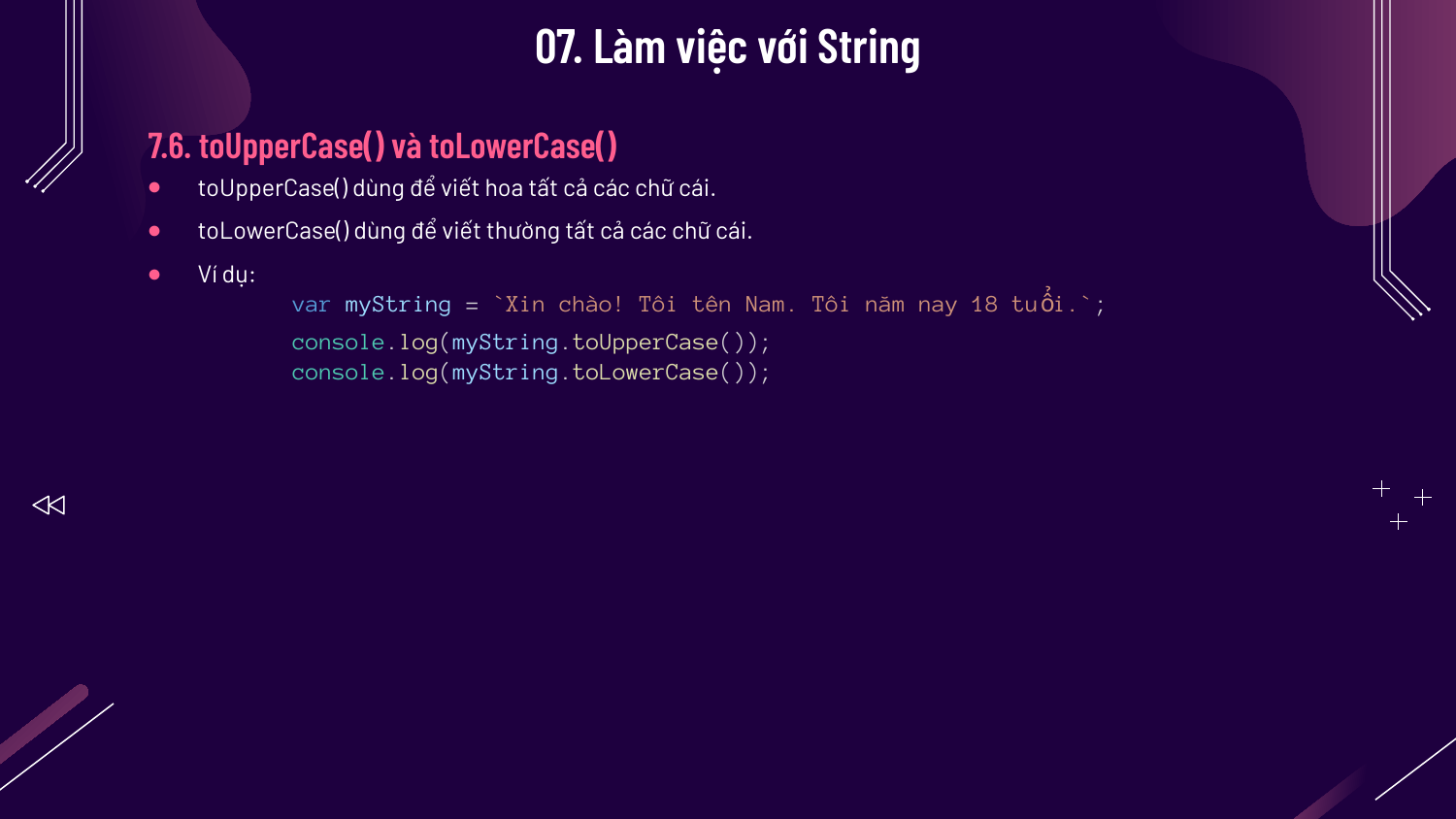

# 07. Làm việc với String
7.6. toUpperCase() và toLowerCase()
toUpperCase() dùng để viết hoa tất cả các chữ cái.
toLowerCase() dùng để viết thường tất cả các chữ cái.
Ví dụ:
	var myString = `Xin chào! Tôi tên Nam. Tôi năm nay 18 tuổi.`;
	console.log(myString.toUpperCase());
	console.log(myString.toLowerCase());